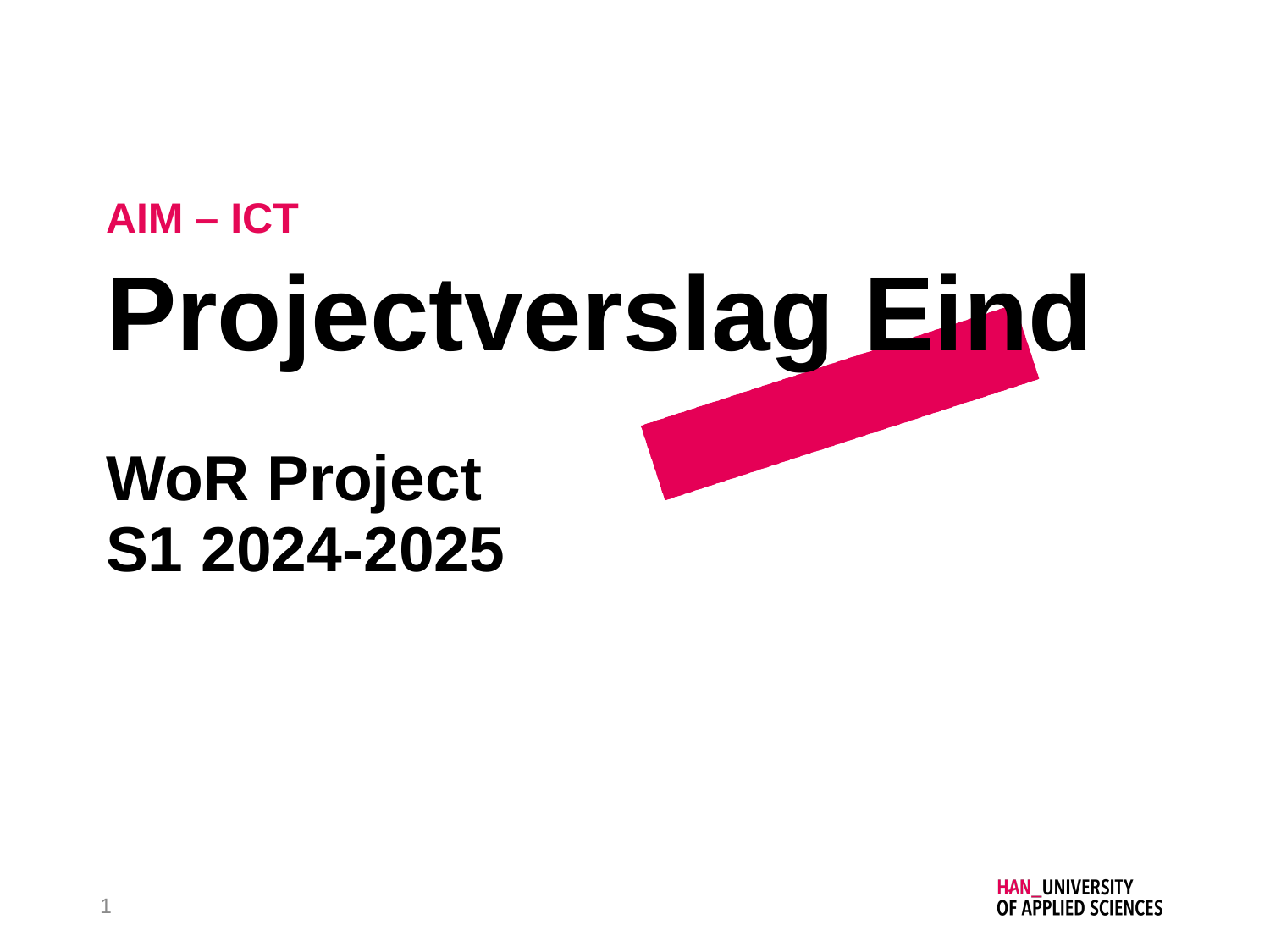

AIM – ICT
Projectverslag Eind

WoR Project
S1 2024-2025

1